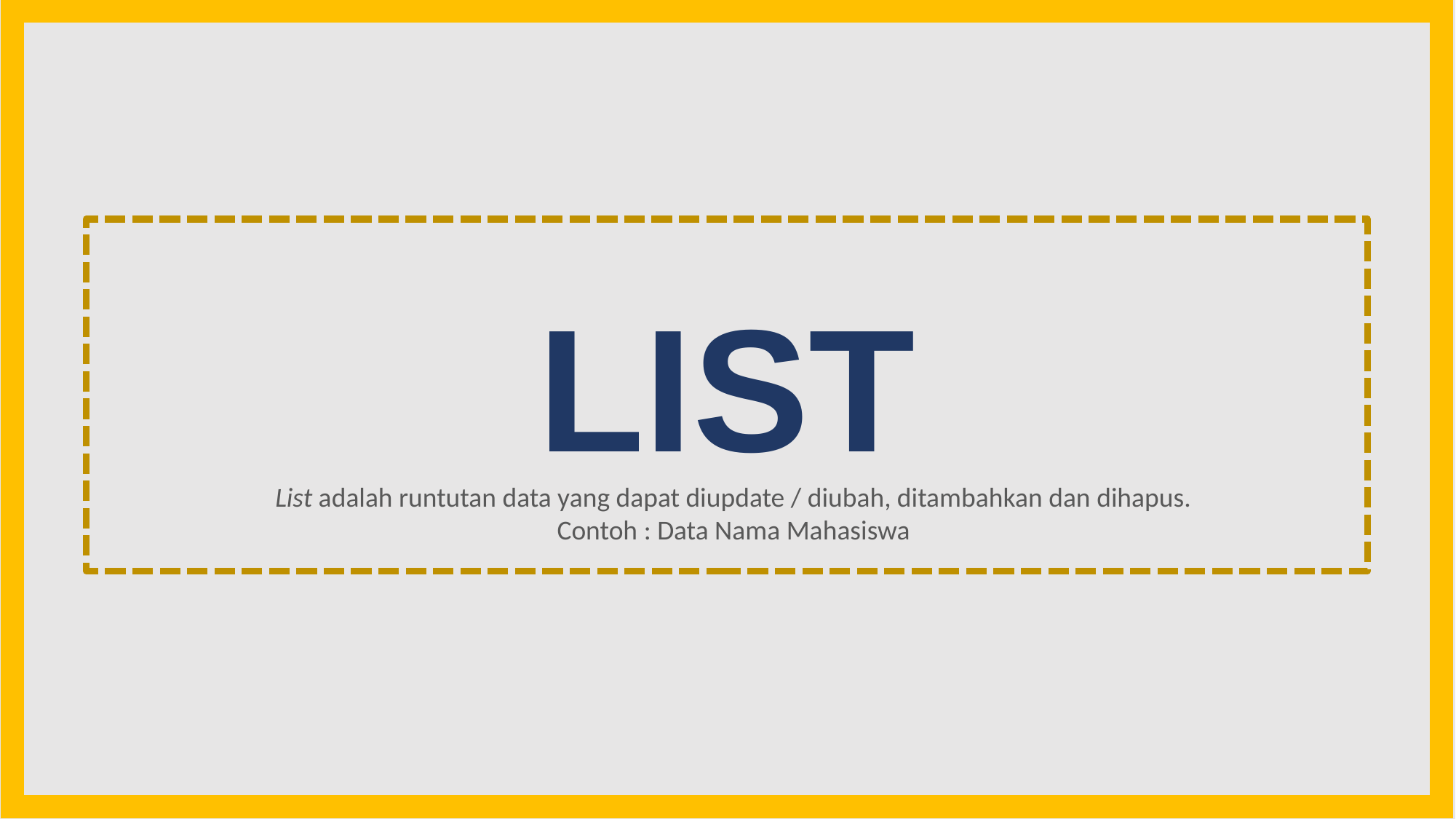

LIST
List adalah runtutan data yang dapat diupdate / diubah, ditambahkan dan dihapus.
Contoh : Data Nama Mahasiswa